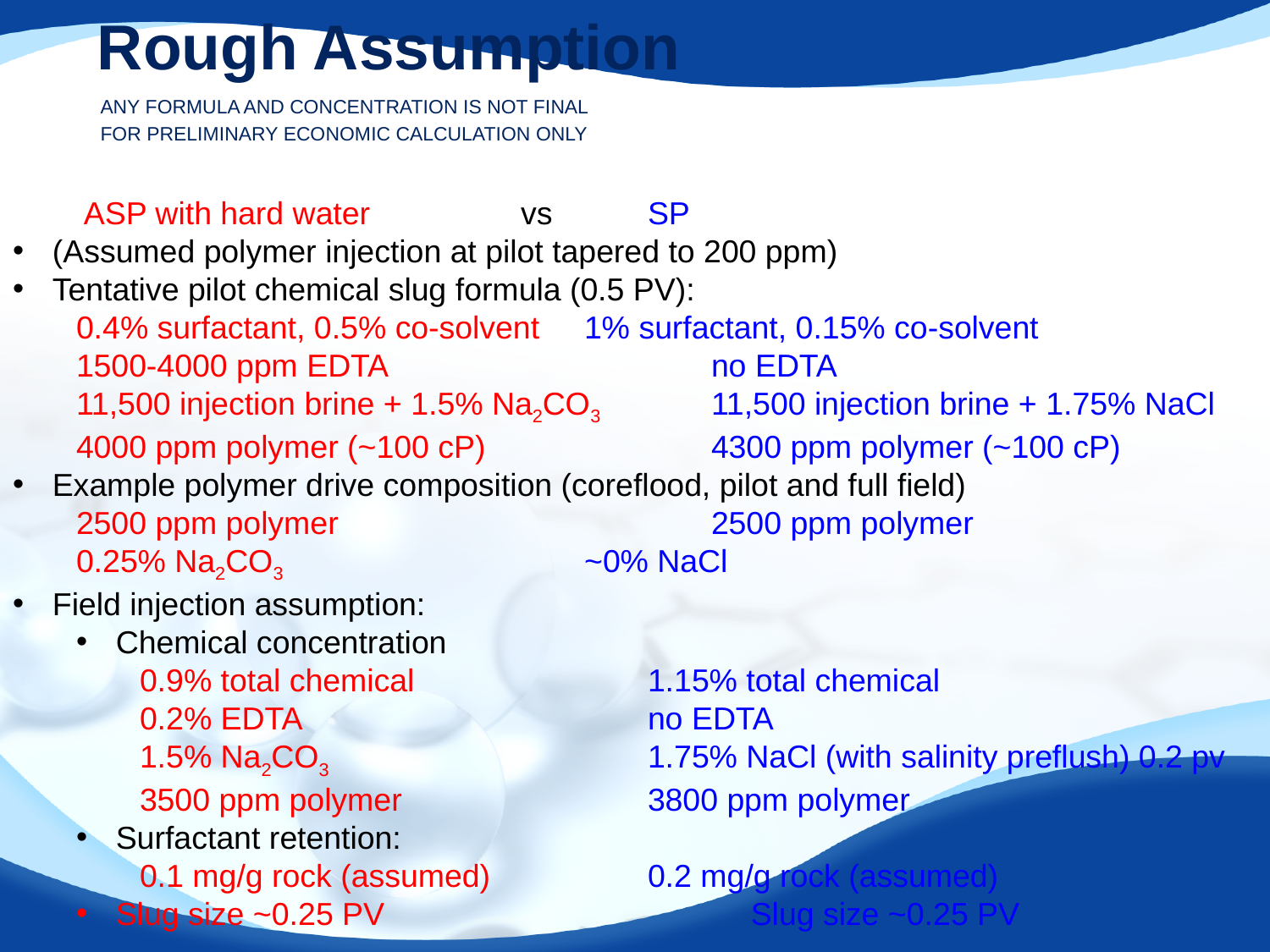

# Rough Assumption
ANY FORMULA AND CONCENTRATION IS NOT FINAL
FOR PRELIMINARY ECONOMIC CALCULATION ONLY

        ASP with hard water 		vs 	SP
(Assumed polymer injection at pilot tapered to 200 ppm)
Tentative pilot chemical slug formula (0.5 PV):
0.4% surfactant, 0.5% co-solvent	1% surfactant, 0.15% co-solvent
1500-4000 ppm EDTA			no EDTA
11,500 injection brine + 1.5% Na2CO3	11,500 injection brine + 1.75% NaCl
4000 ppm polymer (~100 cP)		4300 ppm polymer (~100 cP)
Example polymer drive composition (coreflood, pilot and full field)
2500 ppm polymer			2500 ppm polymer
0.25% Na2CO3			~0% NaCl
Field injection assumption:
Chemical concentration
0.9% total chemical 		1.15% total chemical
0.2% EDTA			no EDTA
1.5% Na2CO3			1.75% NaCl (with salinity preflush) 0.2 pv
3500 ppm polymer 		3800 ppm polymer
Surfactant retention:
0.1 mg/g rock (assumed)		0.2 mg/g rock (assumed)
Slug size ~0.25 PV			Slug size ~0.25 PV